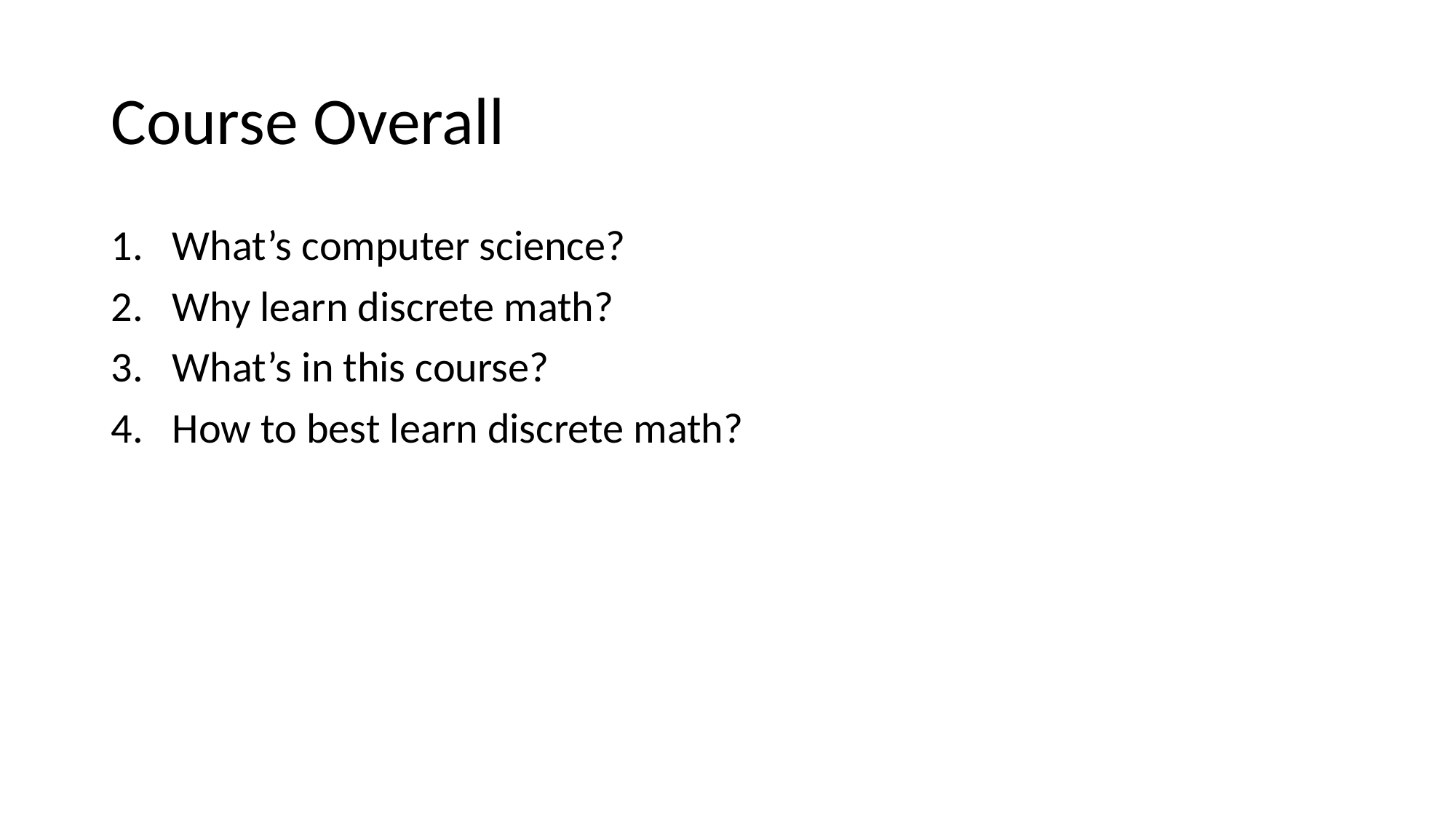

# Course Overall
What’s computer science?
Why learn discrete math?
What’s in this course?
How to best learn discrete math?